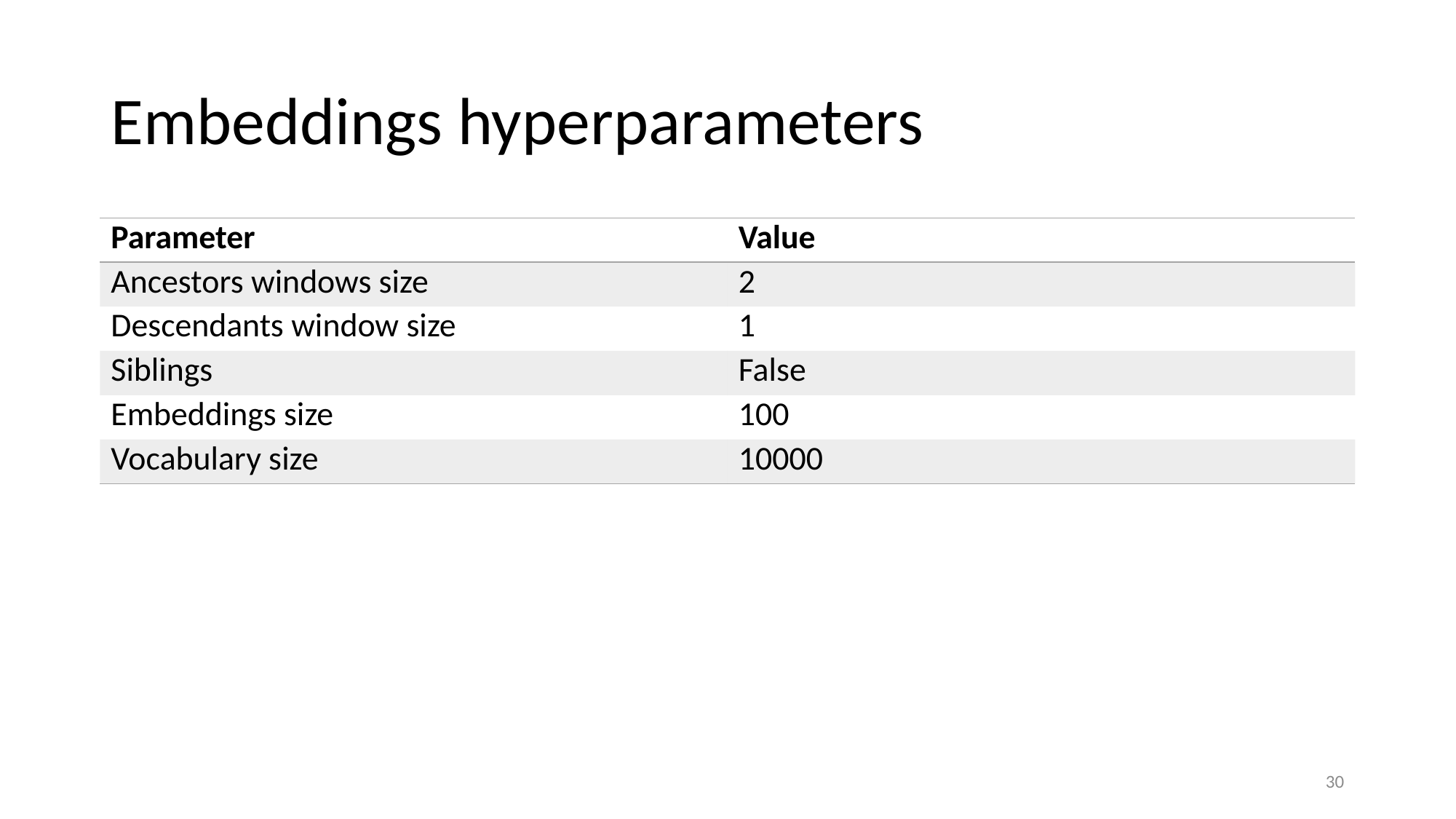

# Embeddings hyperparameters
| Parameter | Value |
| --- | --- |
| Ancestors windows size | 2 |
| Descendants window size | 1 |
| Siblings | False |
| Embeddings size | 100 |
| Vocabulary size | 10000 |
30